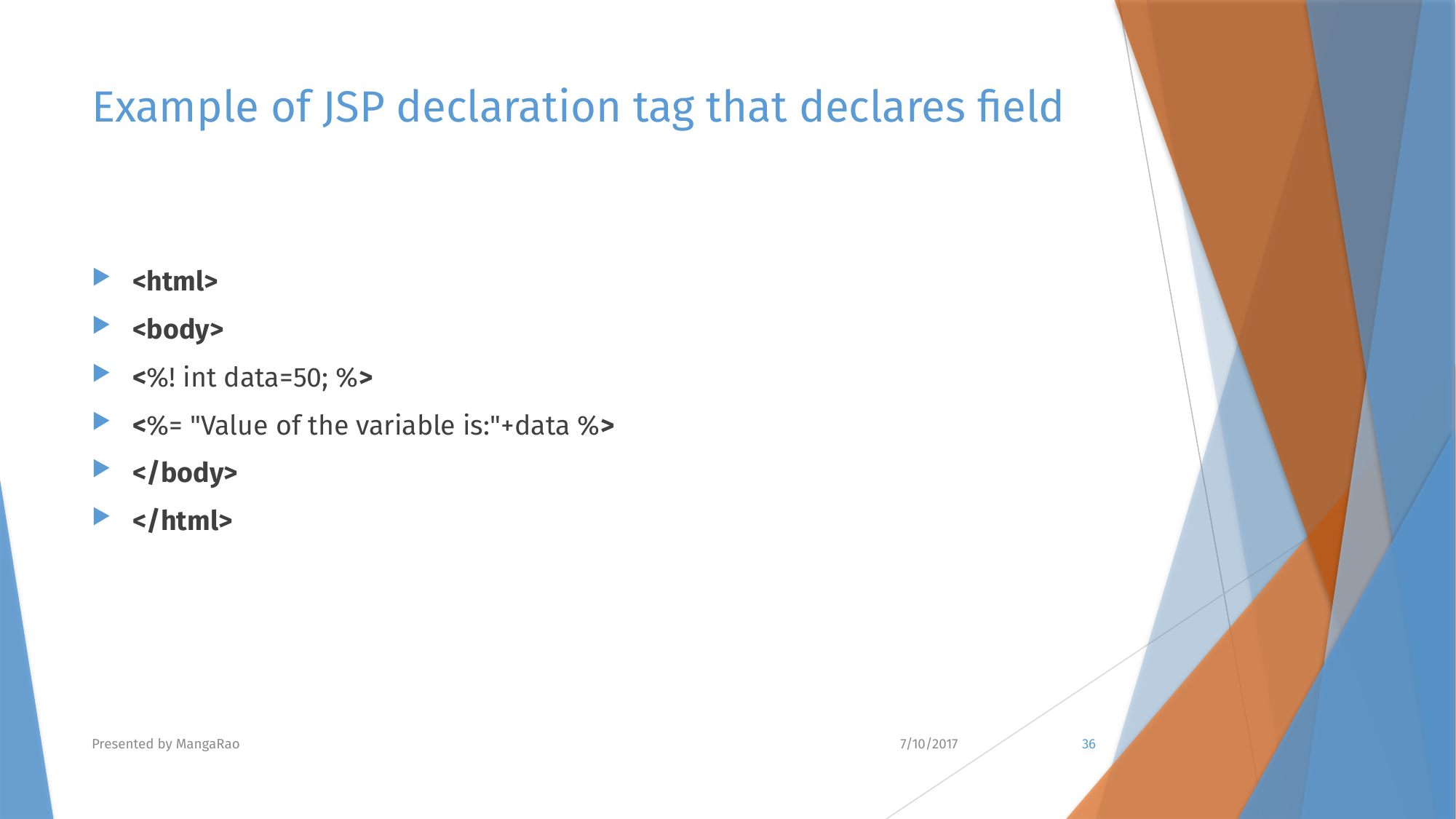

# Example of JSP declaration tag that declares field
<html>
<body>
<%! int data=50; %>
<%= "Value of the variable is:"+data %>
</body>
</html>

Presented by MangaRao
7/10/2017
36